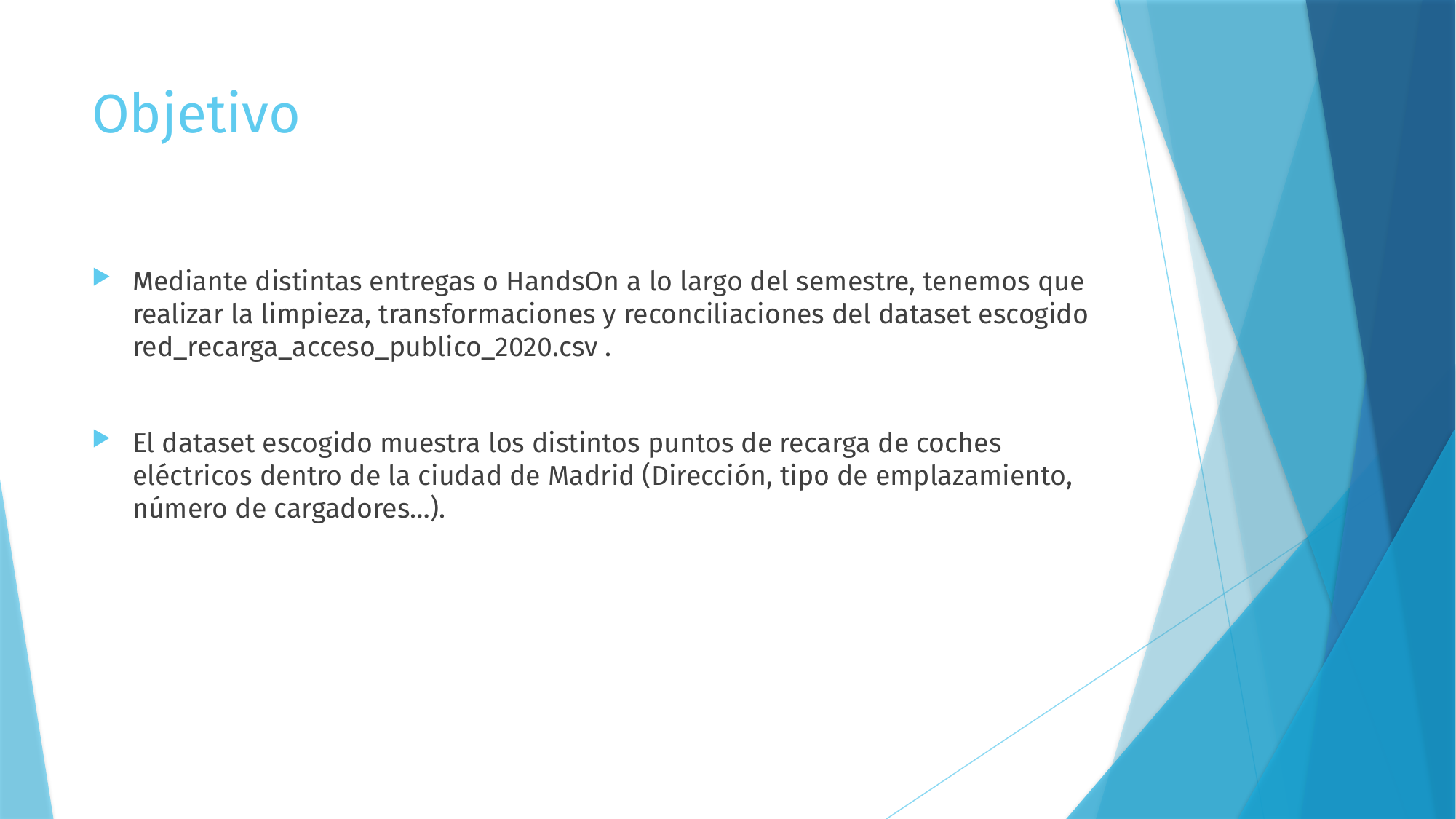

# Objetivo
Mediante distintas entregas o HandsOn a lo largo del semestre, tenemos que realizar la limpieza, transformaciones y reconciliaciones del dataset escogido red_recarga_acceso_publico_2020.csv .

El dataset escogido muestra los distintos puntos de recarga de coches eléctricos dentro de la ciudad de Madrid (Dirección, tipo de emplazamiento, número de cargadores…).